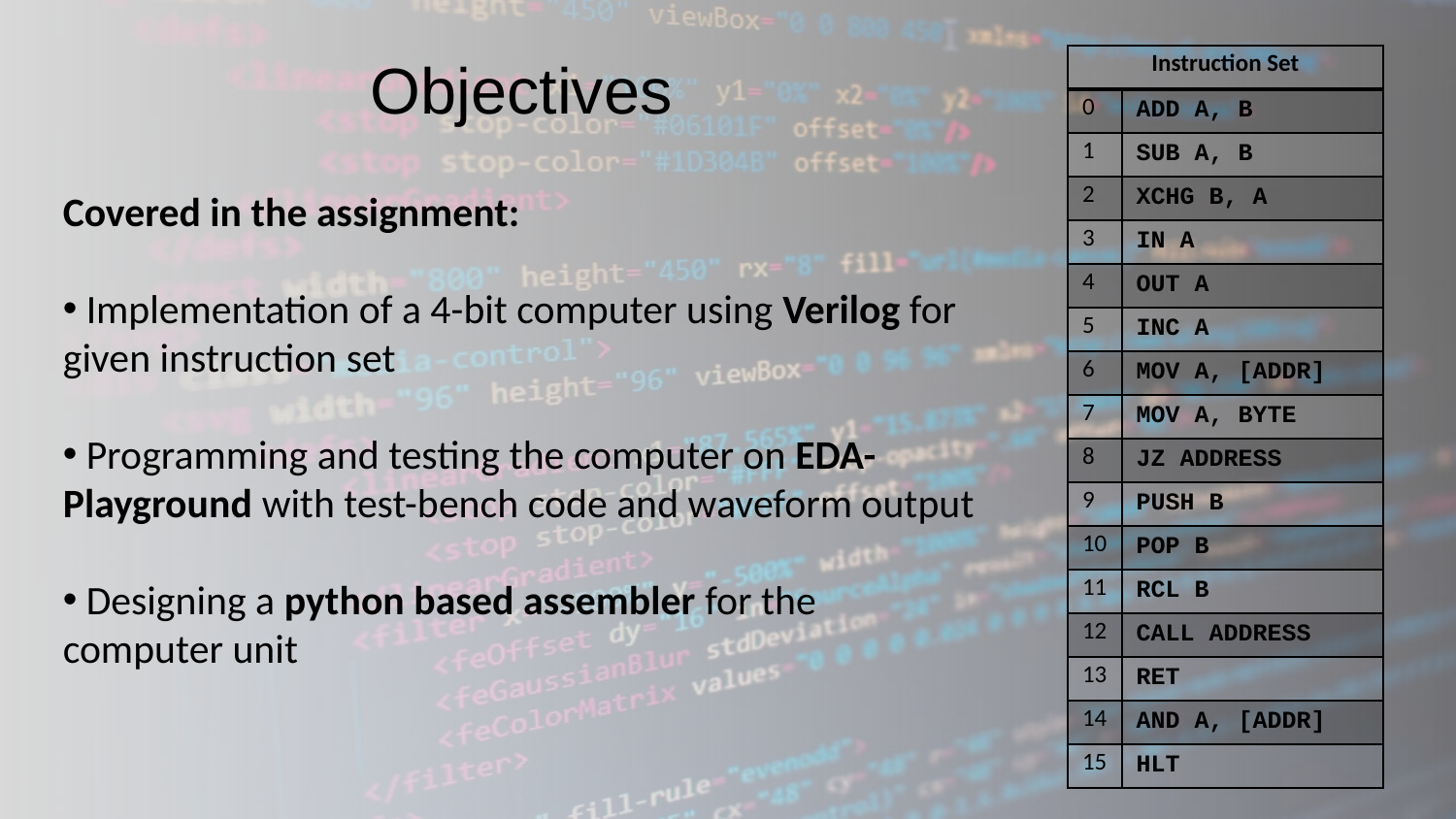

# Objectives
| Instruction Set |  |
| --- | --- |
| 0 | ADD A, B |
| 1 | SUB A, B |
| 2 | XCHG B, A |
| 3 | IN A |
| 4 | OUT A |
| 5 | INC A |
| 6 | MOV A, [ADDR] |
| 7 | MOV A, BYTE |
| 8 | JZ ADDRESS |
| 9 | PUSH B |
| 10 | POP B |
| 11 | RCL B |
| 12 | CALL ADDRESS |
| 13 | RET |
| 14 | AND A, [ADDR] |
| 15 | HLT |
Covered in the assignment:

 Implementation of a 4-bit computer using Verilog for given instruction set

 Programming and testing the computer on EDA-Playground with test-bench code and waveform output

 Designing a python based assembler for the computer unit